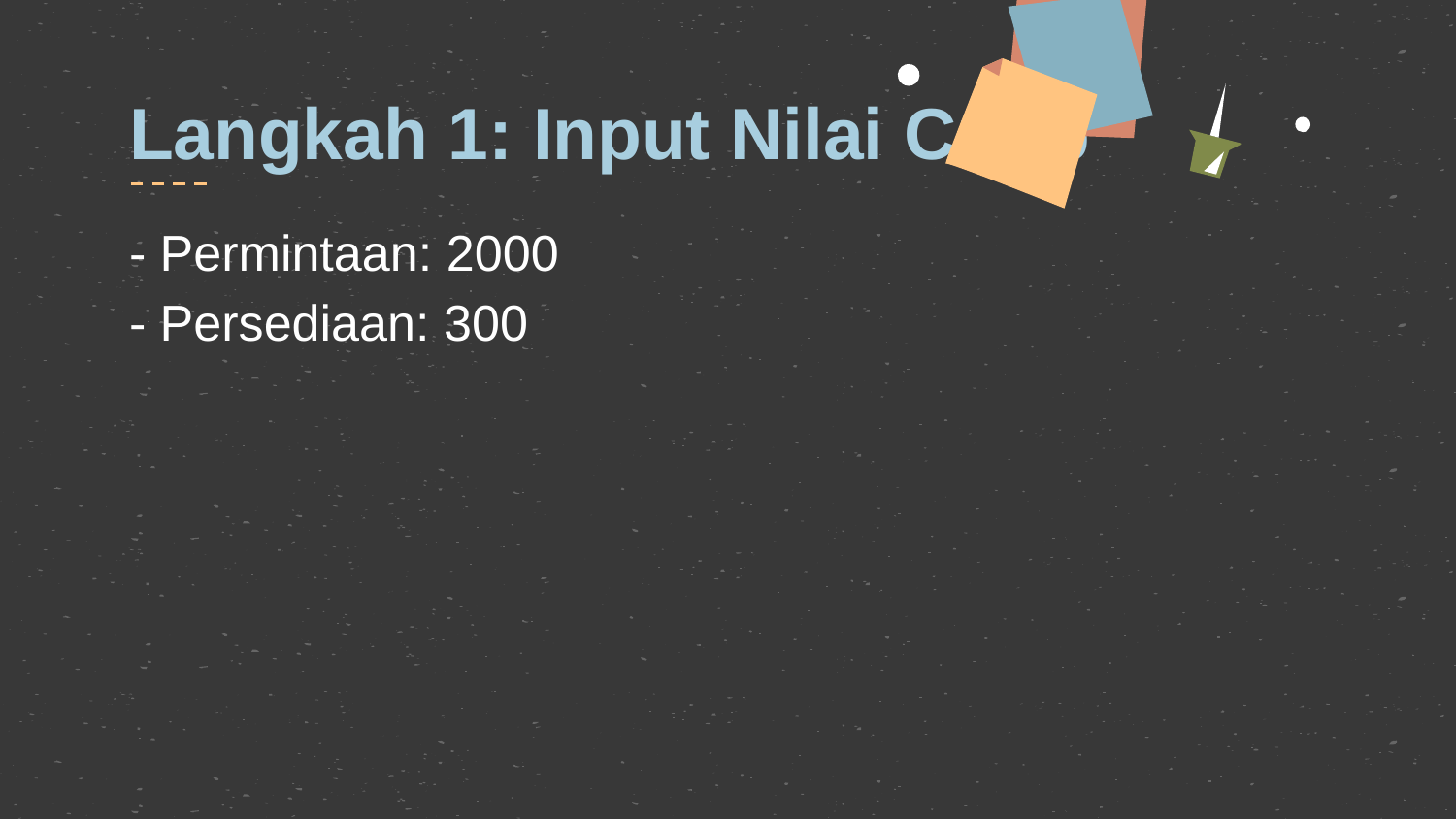

# Langkah 1: Input Nilai Crisp

- Permintaan: 2000
- Persediaan: 300